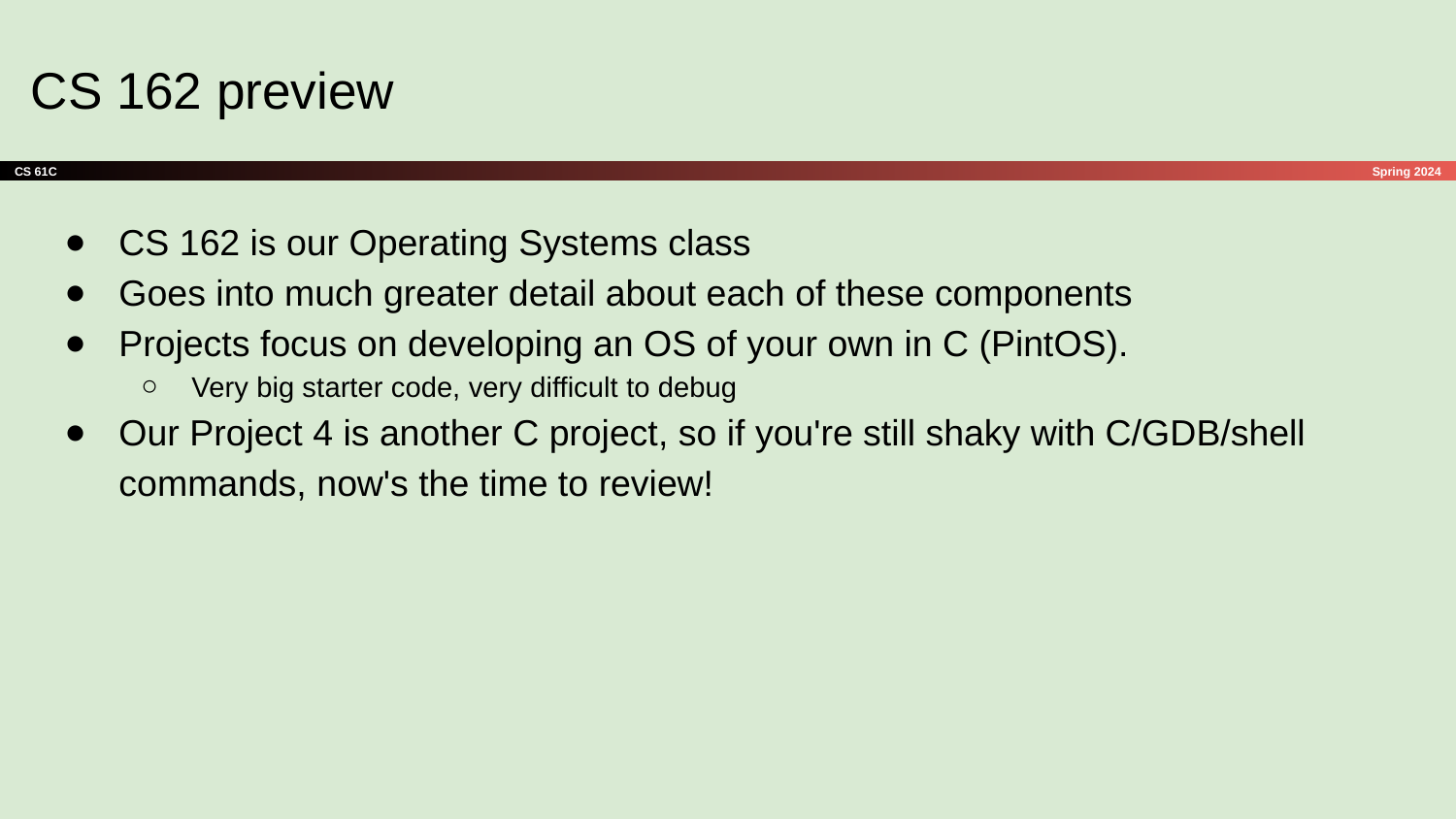

# CS 162 preview
CS 162 is our Operating Systems class
Goes into much greater detail about each of these components
Projects focus on developing an OS of your own in C (PintOS).
Very big starter code, very difficult to debug
Our Project 4 is another C project, so if you're still shaky with C/GDB/shell commands, now's the time to review!